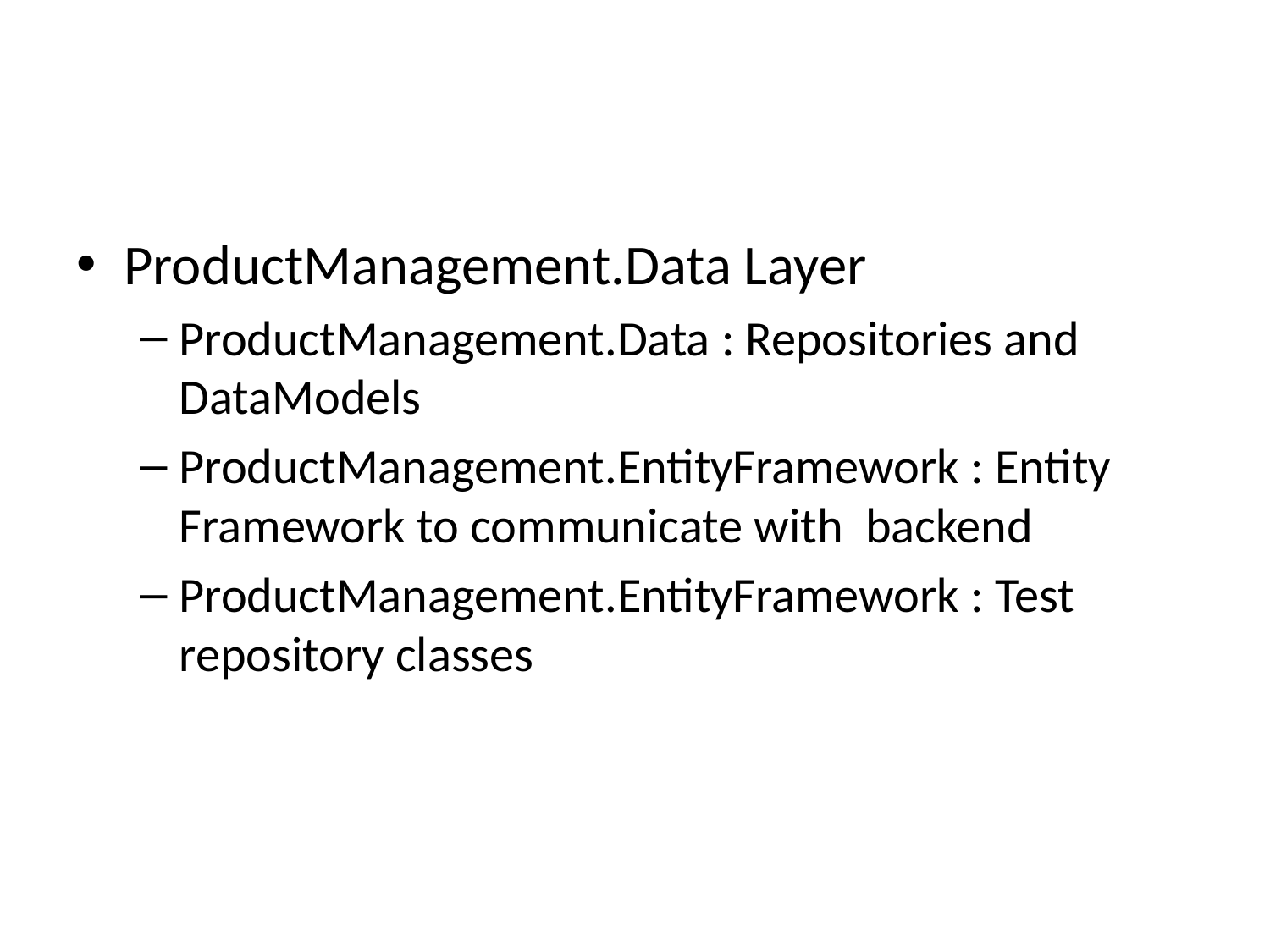

#
ProductManagement.Data Layer
ProductManagement.Data : Repositories and DataModels
ProductManagement.EntityFramework : Entity Framework to communicate with  backend
ProductManagement.EntityFramework : Test repository classes